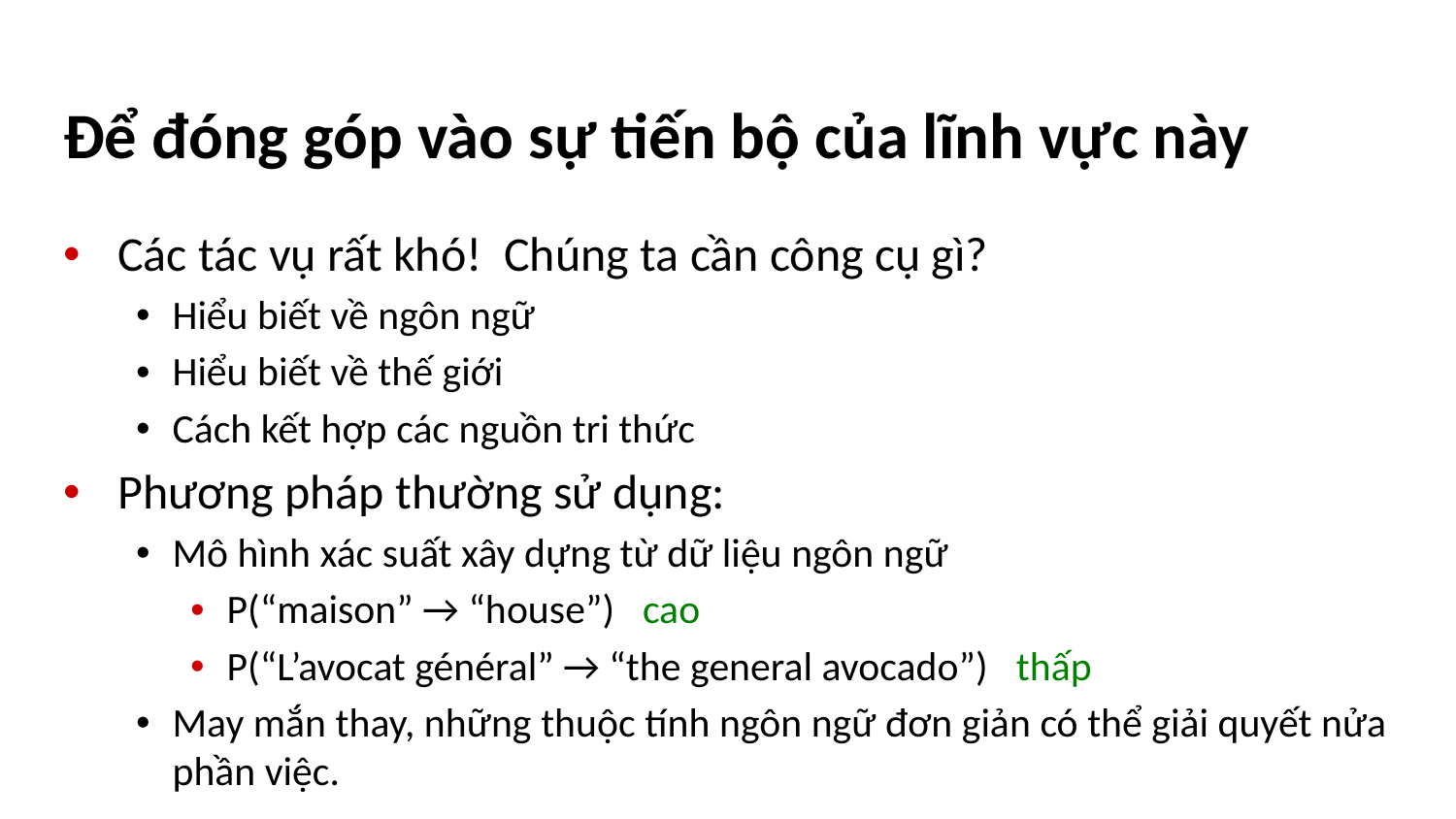

# Để đóng góp vào sự tiến bộ của lĩnh vực này
Các tác vụ rất khó!  Chúng ta cần công cụ gì?
Hiểu biết về ngôn ngữ
Hiểu biết về thế giới
Cách kết hợp các nguồn tri thức
Phương pháp thường sử dụng:
Mô hình xác suất xây dựng từ dữ liệu ngôn ngữ
P(“maison” → “house”)   cao
P(“L’avocat général” → “the general avocado”)   thấp
May mắn thay, những thuộc tính ngôn ngữ đơn giản có thể giải quyết nửa phần việc.